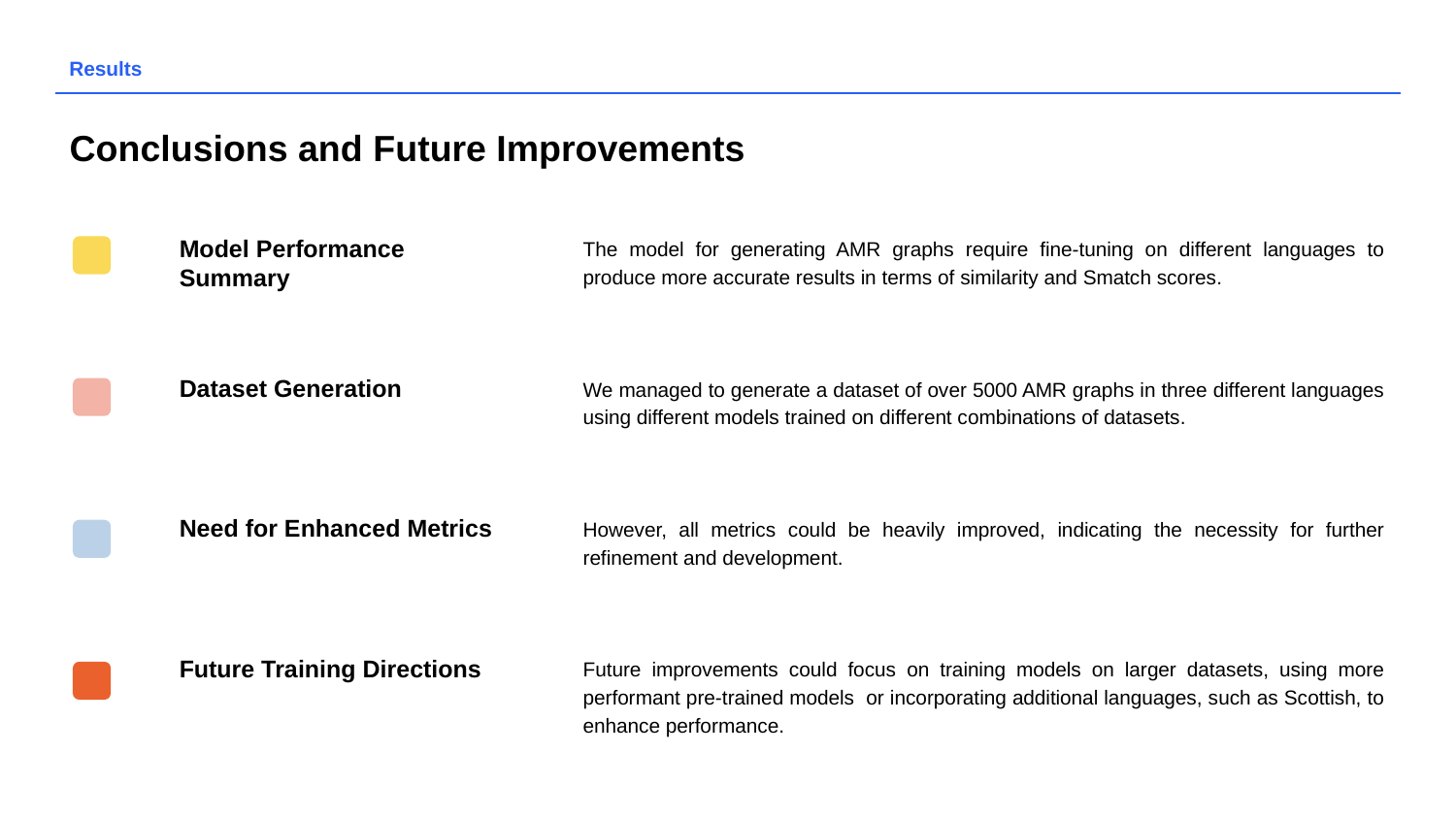

Results
# Conclusions and Future Improvements
Model Performance Summary
The model for generating AMR graphs require fine-tuning on different languages to produce more accurate results in terms of similarity and Smatch scores.

Dataset Generation
We managed to generate a dataset of over 5000 AMR graphs in three different languages using different models trained on different combinations of datasets.

Need for Enhanced Metrics
However, all metrics could be heavily improved, indicating the necessity for further refinement and development.

Future Training Directions
Future improvements could focus on training models on larger datasets, using more performant pre-trained models  or incorporating additional languages, such as Scottish, to enhance performance.